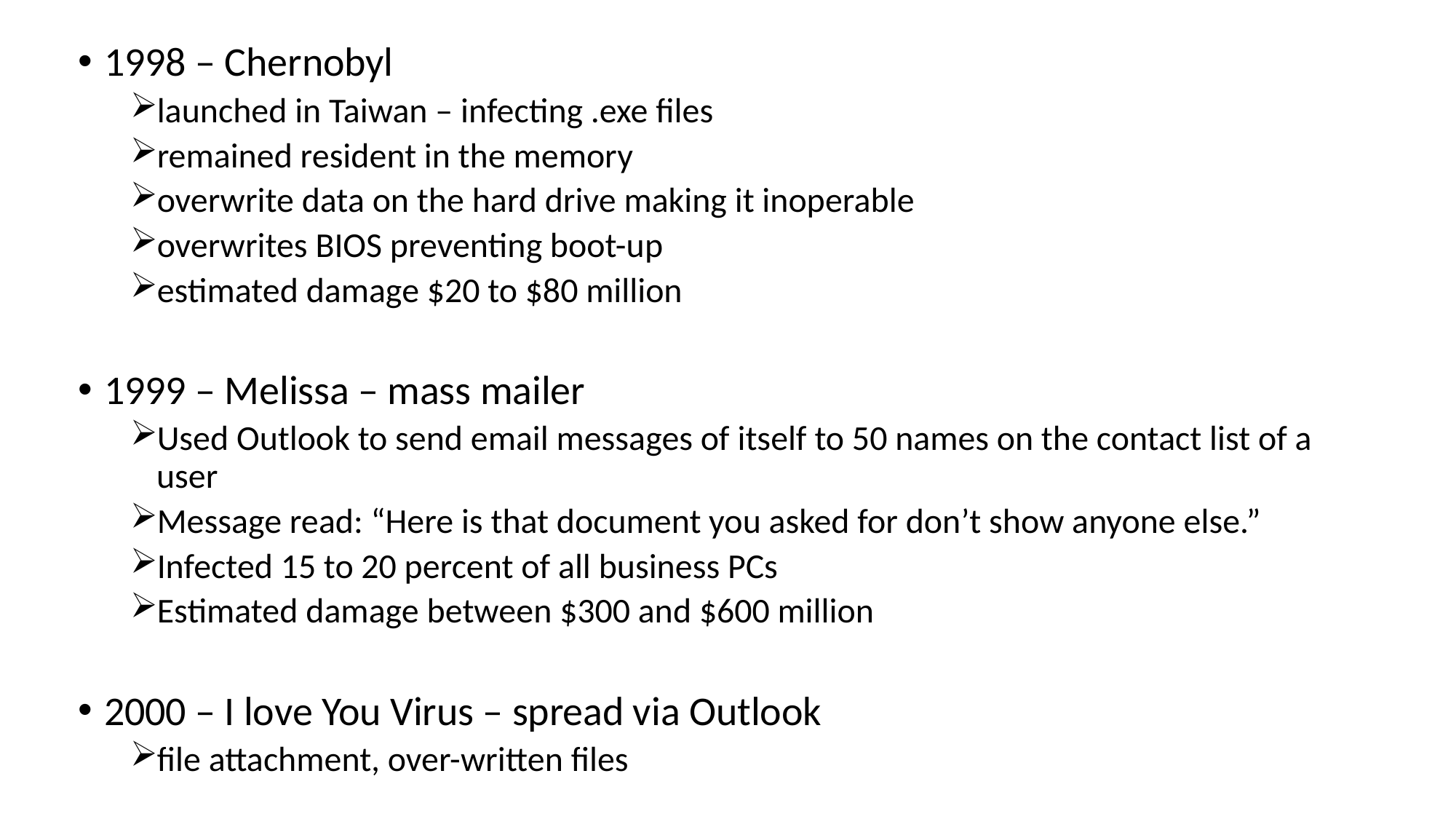

1998 – Chernobyl
launched in Taiwan – infecting .exe files
remained resident in the memory
overwrite data on the hard drive making it inoperable
overwrites BIOS preventing boot-up
estimated damage $20 to $80 million

1999 – Melissa – mass mailer
Used Outlook to send email messages of itself to 50 names on the contact list of a user
Message read: “Here is that document you asked for don’t show anyone else.”
Infected 15 to 20 percent of all business PCs
Estimated damage between $300 and $600 million

2000 – I love You Virus – spread via Outlook
file attachment, over-written files